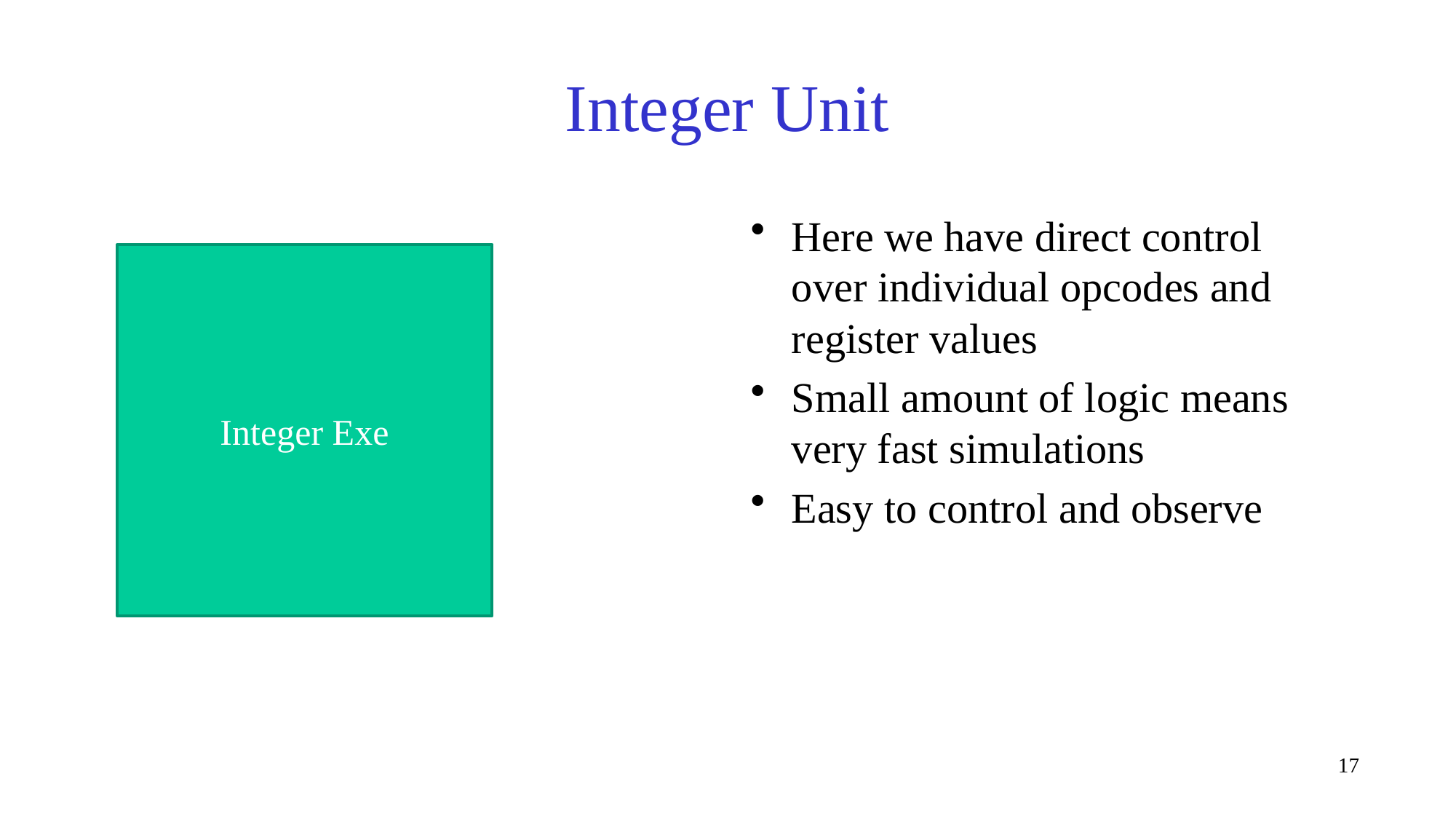

# Integer Unit
Here we have direct control over individual opcodes and register values
Small amount of logic means very fast simulations
Easy to control and observe
Integer Exe